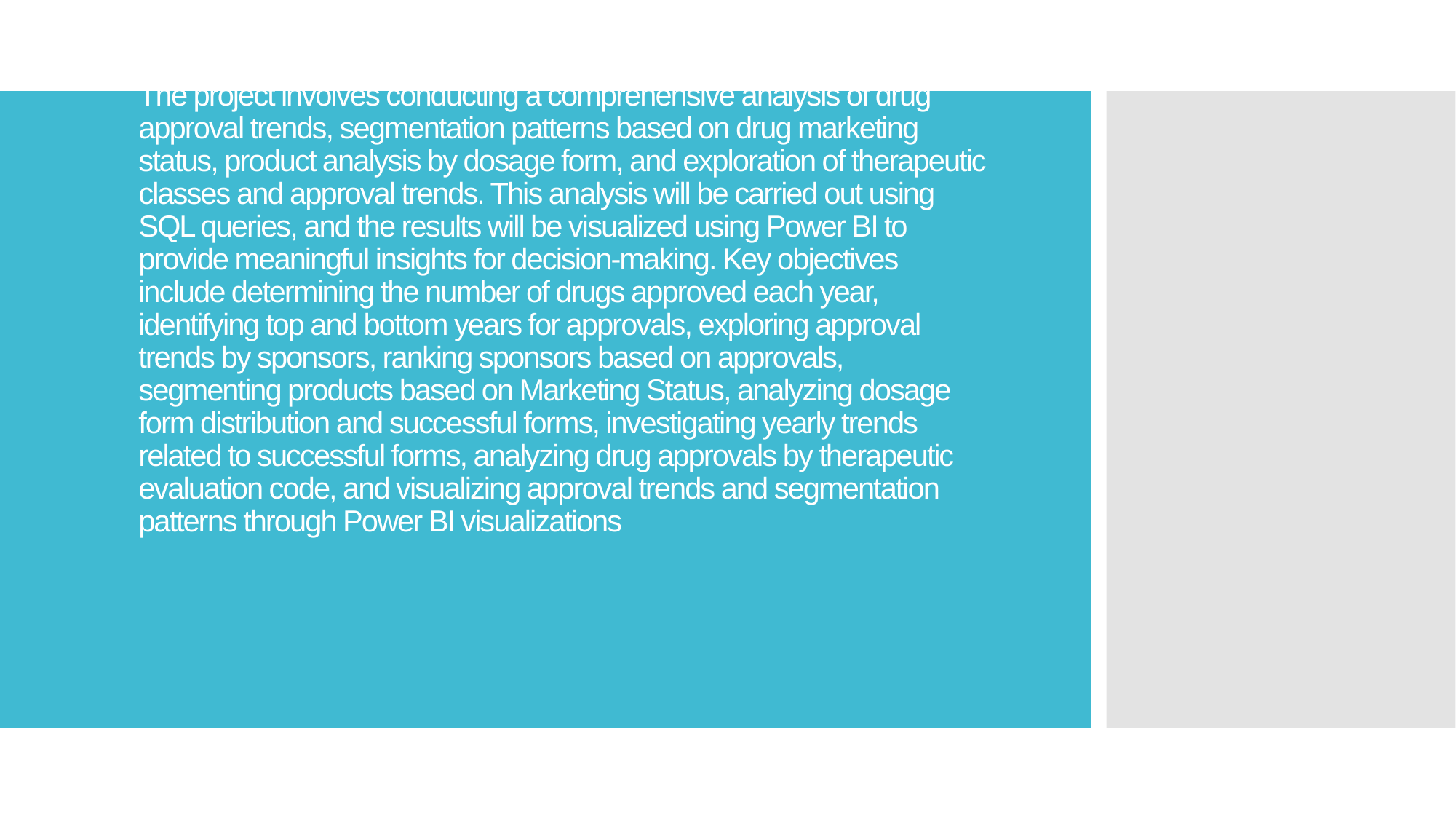

# The project involves conducting a comprehensive analysis of drug approval trends, segmentation patterns based on drug marketing status, product analysis by dosage form, and exploration of therapeutic classes and approval trends. This analysis will be carried out using SQL queries, and the results will be visualized using Power BI to provide meaningful insights for decision-making. Key objectives include determining the number of drugs approved each year, identifying top and bottom years for approvals, exploring approval trends by sponsors, ranking sponsors based on approvals, segmenting products based on Marketing Status, analyzing dosage form distribution and successful forms, investigating yearly trends related to successful forms, analyzing drug approvals by therapeutic evaluation code, and visualizing approval trends and segmentation patterns through Power BI visualizations